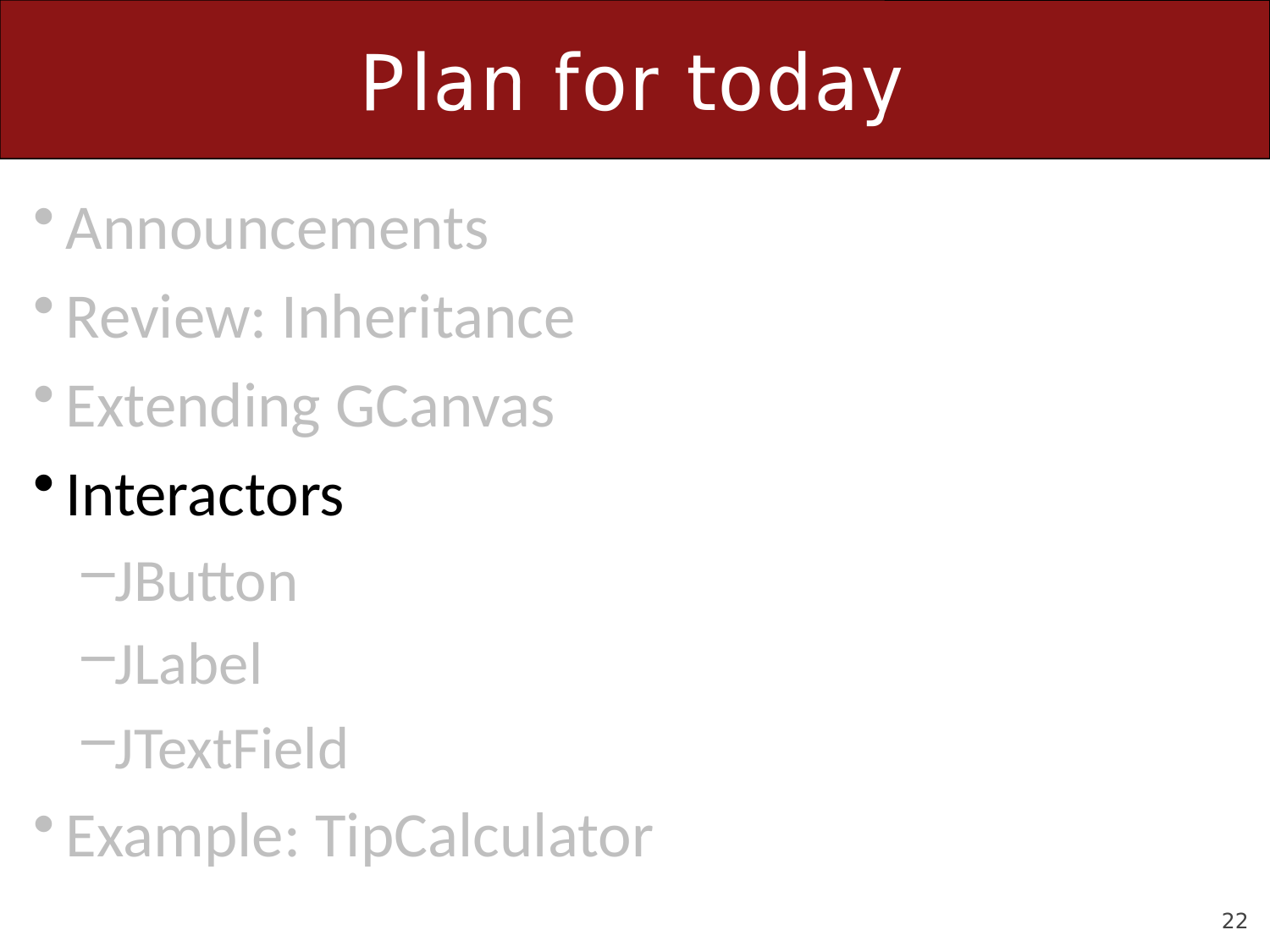

# Plan for today
Announcements
Review: Inheritance
Extending GCanvas
Interactors
JButton
JLabel
JTextField
Example: TipCalculator